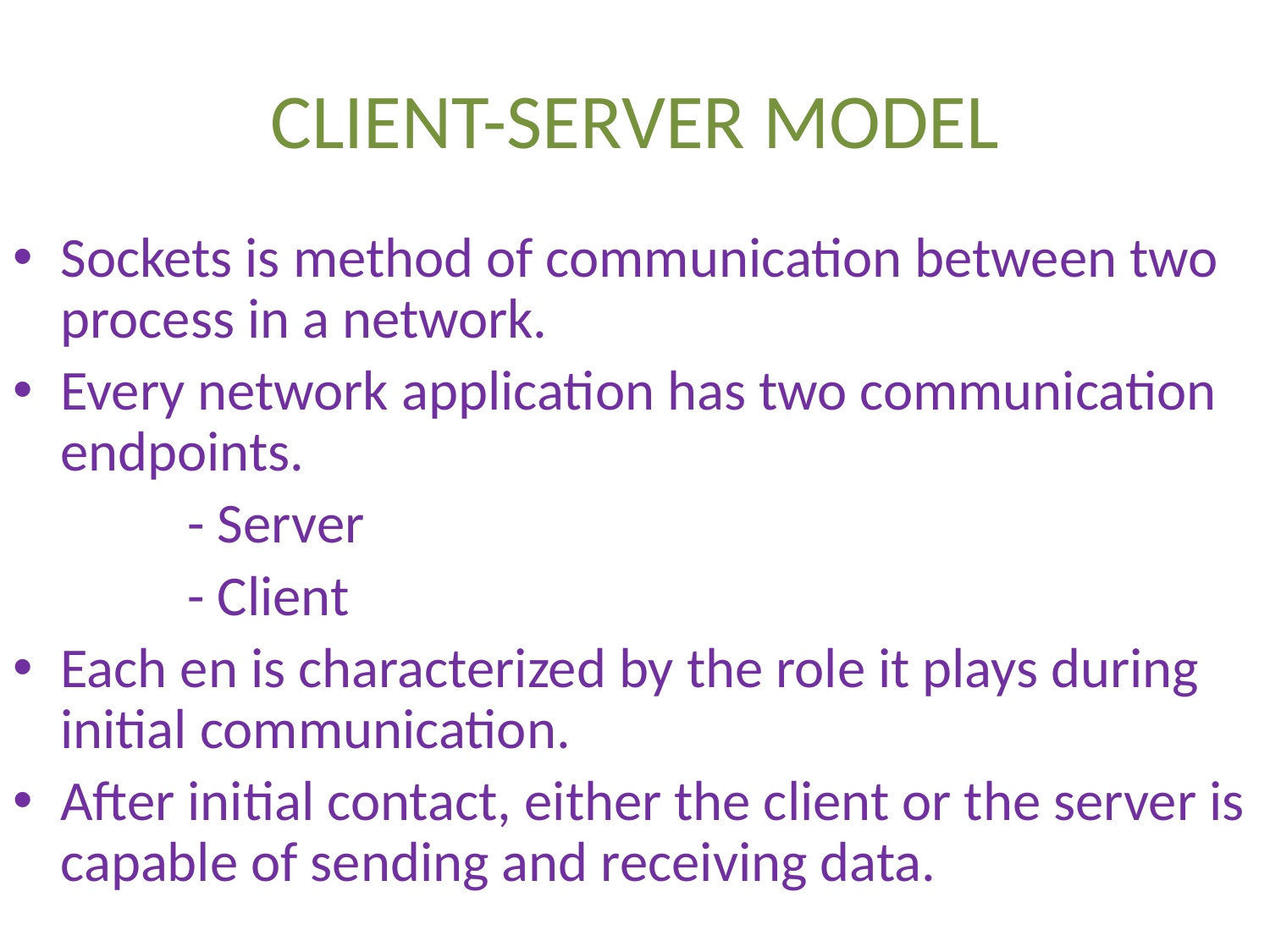

# CLIENT-SERVER MODEL
Sockets is method of communication between two process in a network.
Every network application has two communication endpoints.
		- Server
		- Client
Each en is characterized by the role it plays during initial communication.
After initial contact, either the client or the server is capable of sending and receiving data.